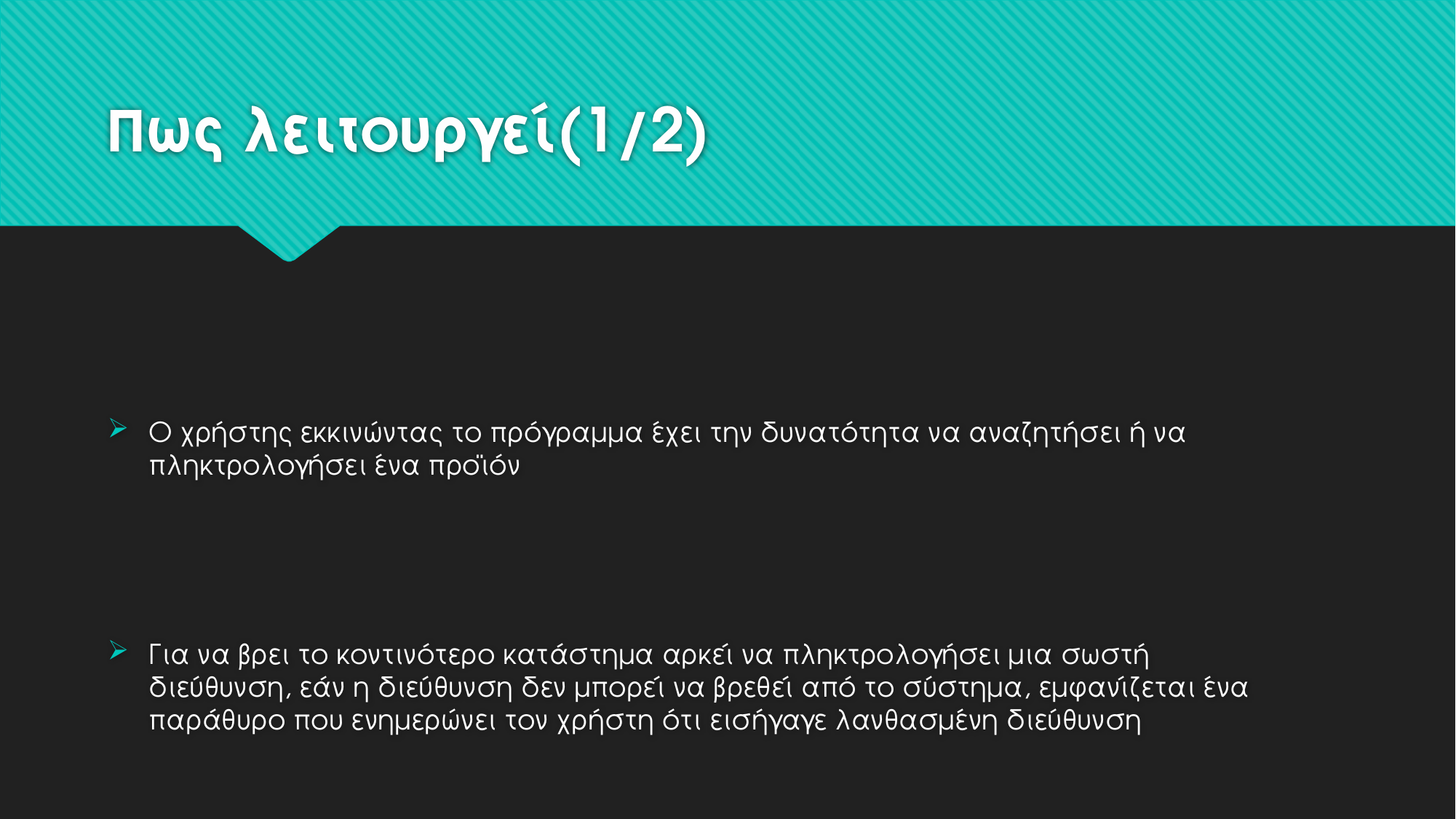

# Πως λειτουργεί(1/2)
Ο χρήστης εκκινώντας το πρόγραμμα έχει την δυνατότητα να αναζητήσει ή να πληκτρολογήσει ένα προϊόν

Για να βρει το κοντινότερο κατάστημα αρκεί να πληκτρολογήσει μια σωστή διεύθυνση, εάν η διεύθυνση δεν μπορεί να βρεθεί από το σύστημα, εμφανίζεται ένα παράθυρο που ενημερώνει τον χρήστη ότι εισήγαγε λανθασμένη διεύθυνση